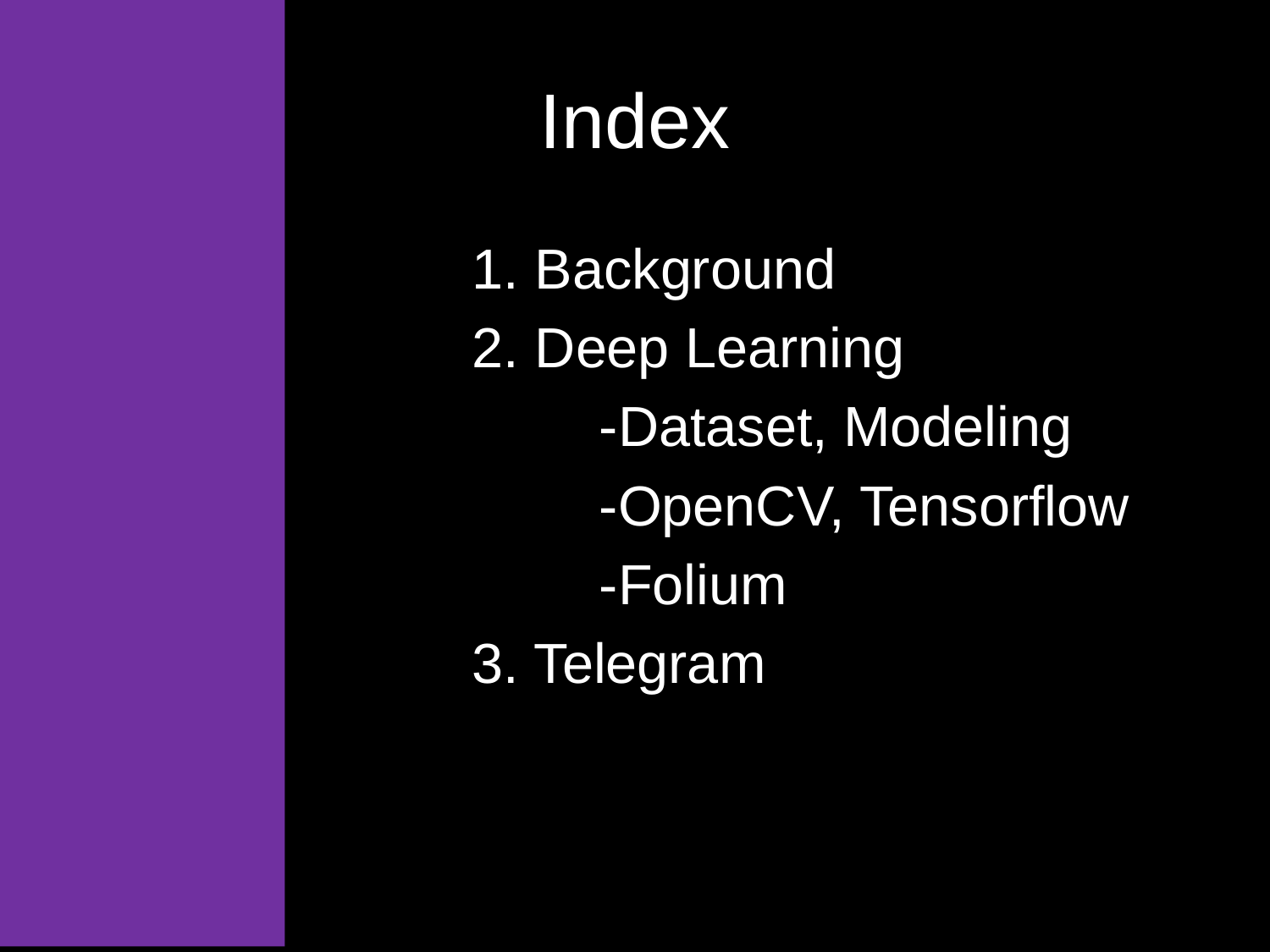

# Index
		1. Background
		2. Deep Learning
			-Dataset, Modeling
			-OpenCV, Tensorflow
			-Folium
		3. Telegram